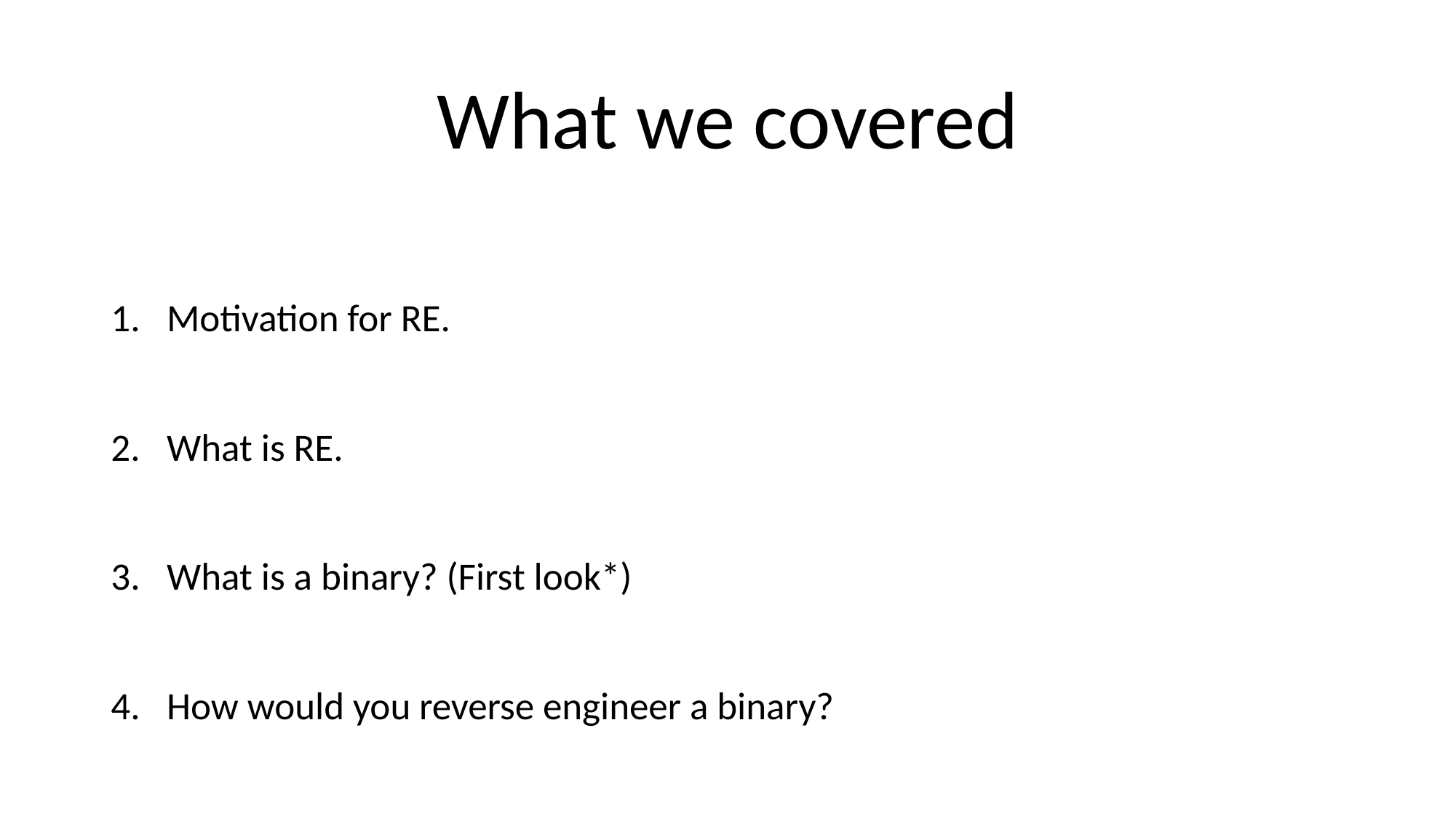

# What we covered
Motivation for RE.
What is RE.
What is a binary? (First look*)
How would you reverse engineer a binary?